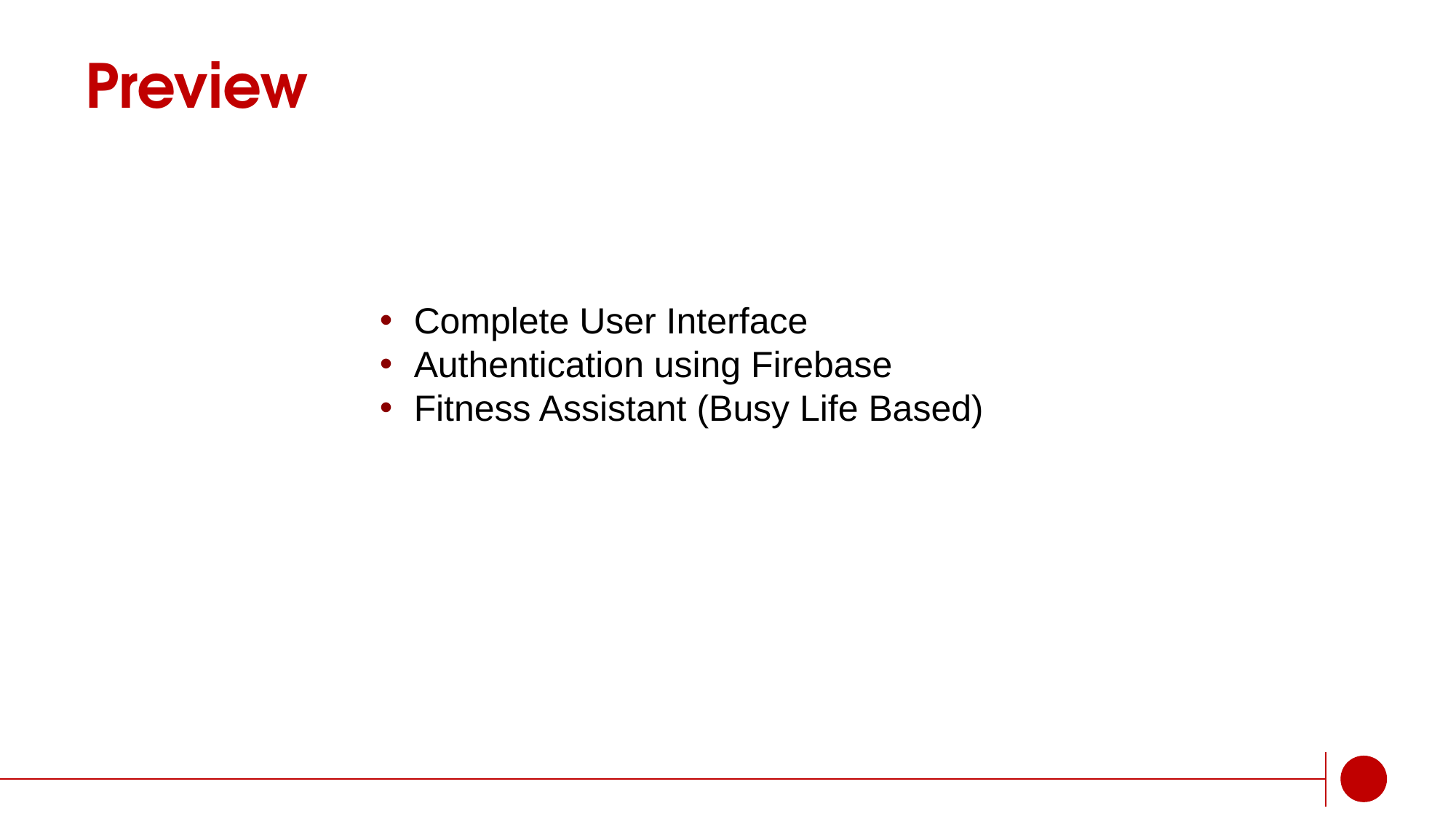

# Preview

Complete User Interface
Authentication using Firebase
Fitness Assistant (Busy Life Based)